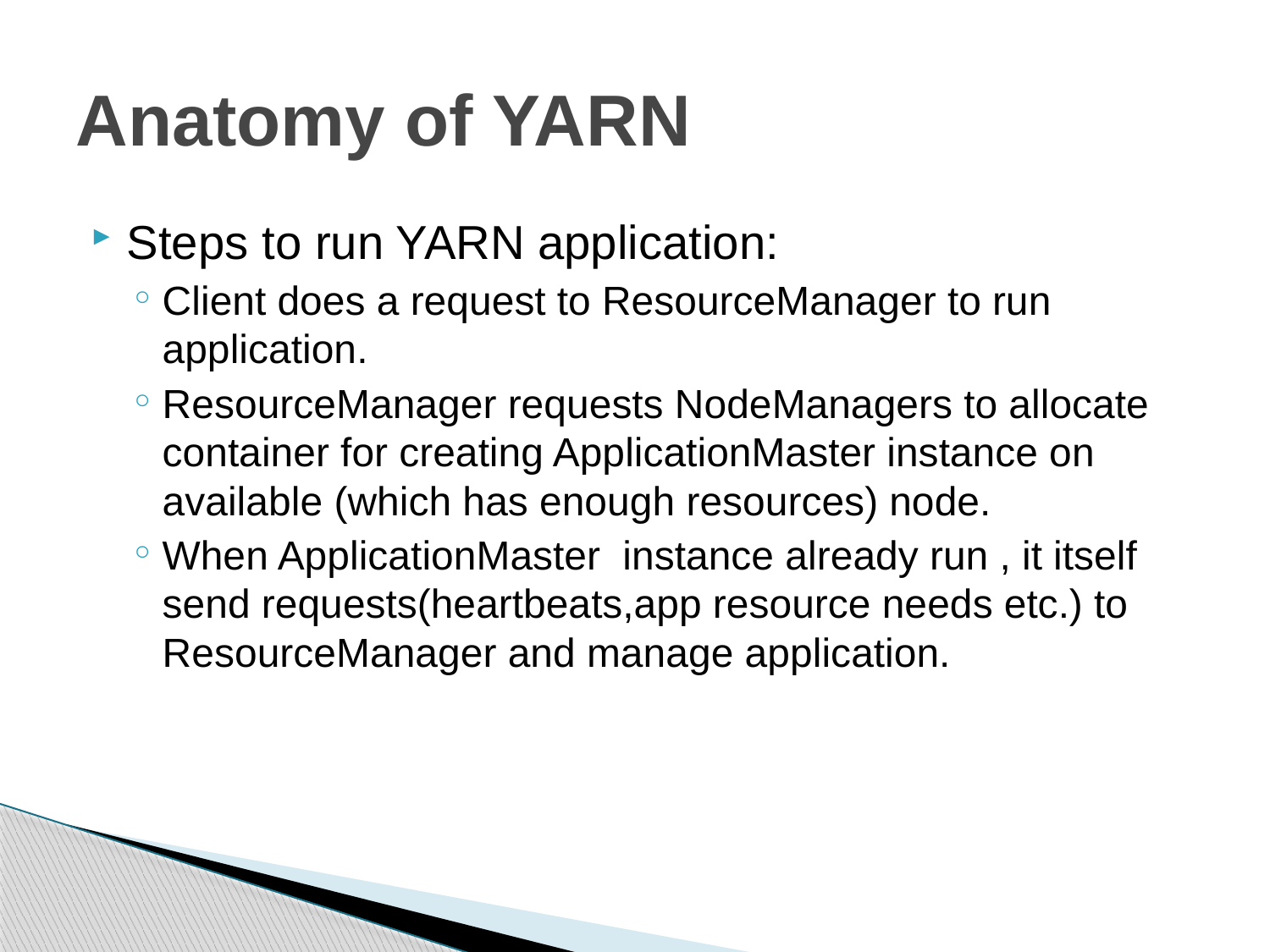

# Anatomy of YARN
Steps to run YARN application:
Client does a request to ResourceManager to run application.
ResourceManager requests NodeManagers to allocate container for creating ApplicationMaster instance on available (which has enough resources) node.
When ApplicationMaster  instance already run , it itself send requests(heartbeats,app resource needs etc.) to ResourceManager and manage application.